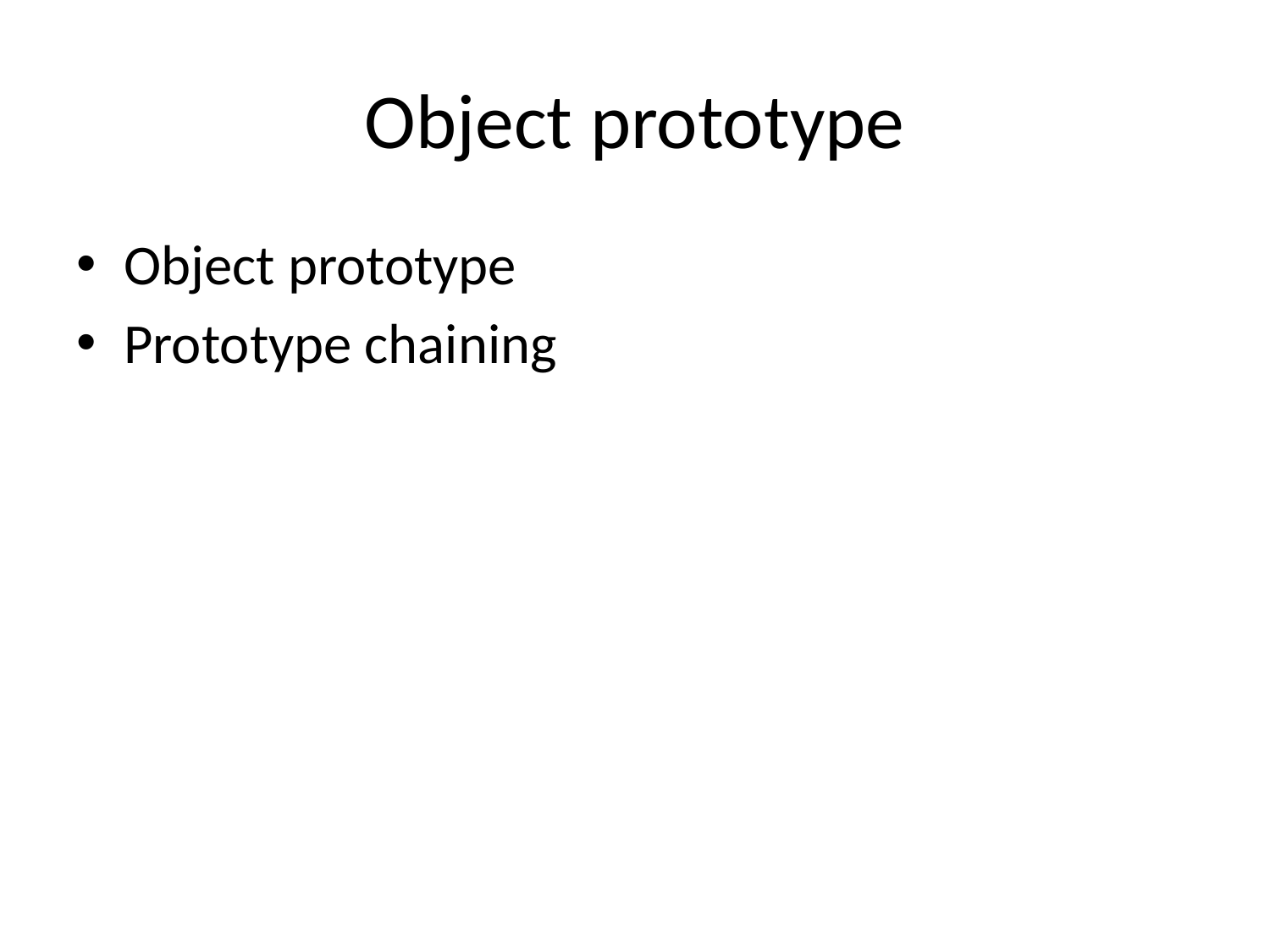

# Object prototype
Object prototype
Prototype chaining